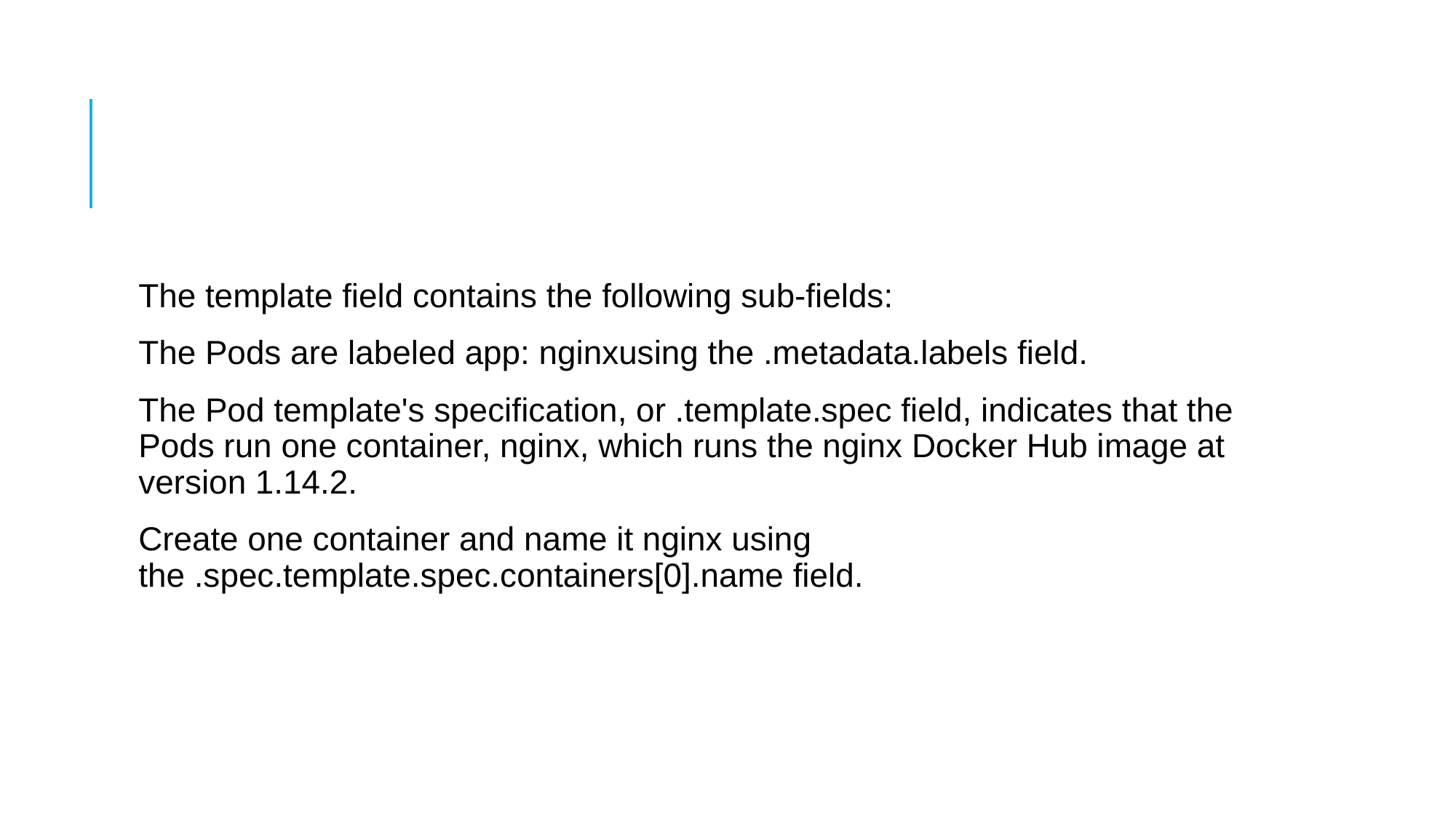

#
The template field contains the following sub-fields:
The Pods are labeled app: nginxusing the .metadata.labels field.
The Pod template's specification, or .template.spec field, indicates that the Pods run one container, nginx, which runs the nginx Docker Hub image at version 1.14.2.
Create one container and name it nginx using the .spec.template.spec.containers[0].name field.